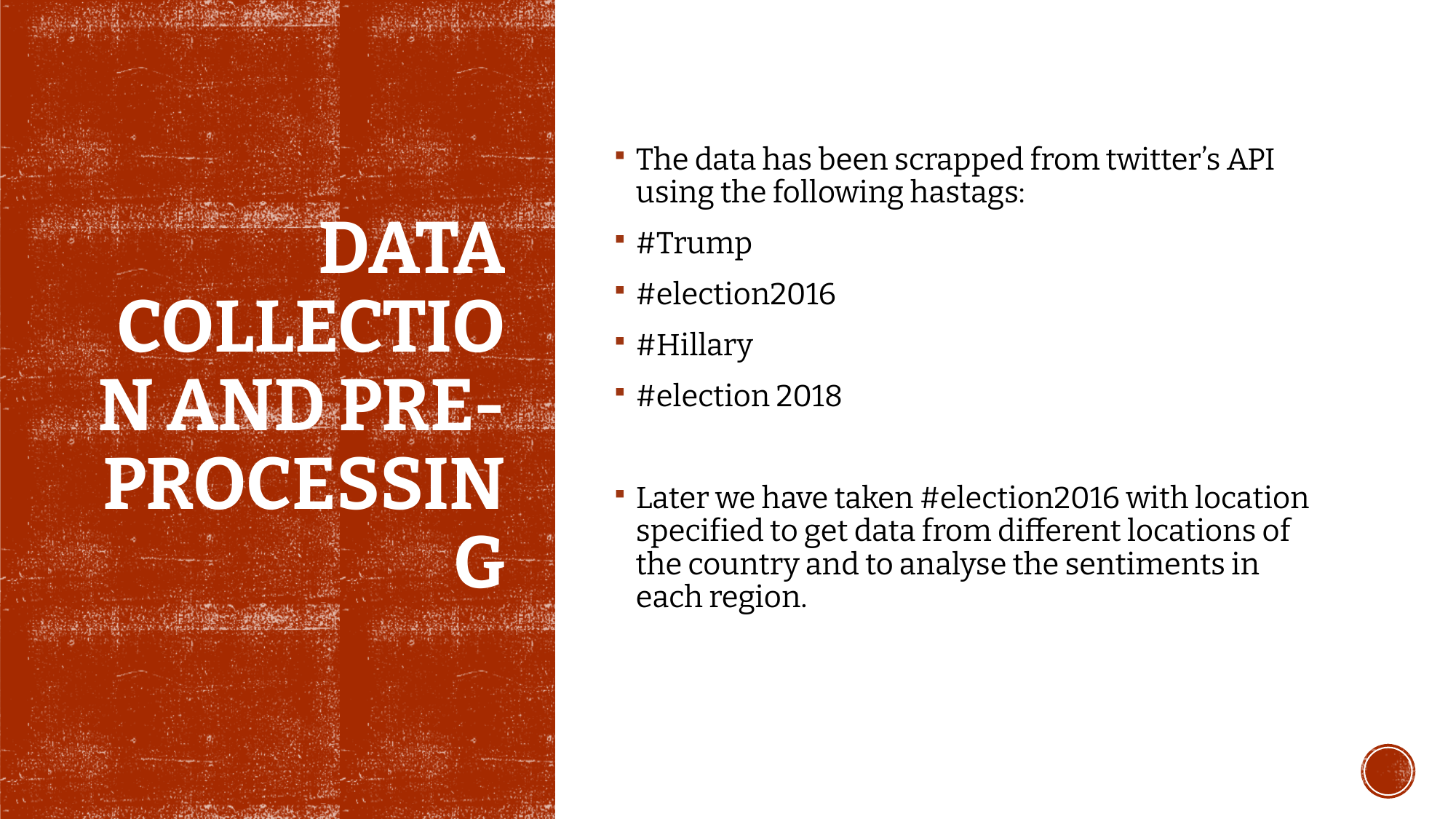

The data has been scrapped from twitter’s API using the following hastags:
#Trump
#election2016
#Hillary
#election 2018

Later we have taken #election2016 with location specified to get data from different locations of the country and to analyse the sentiments in each region.

# Data Collection and Pre-processing